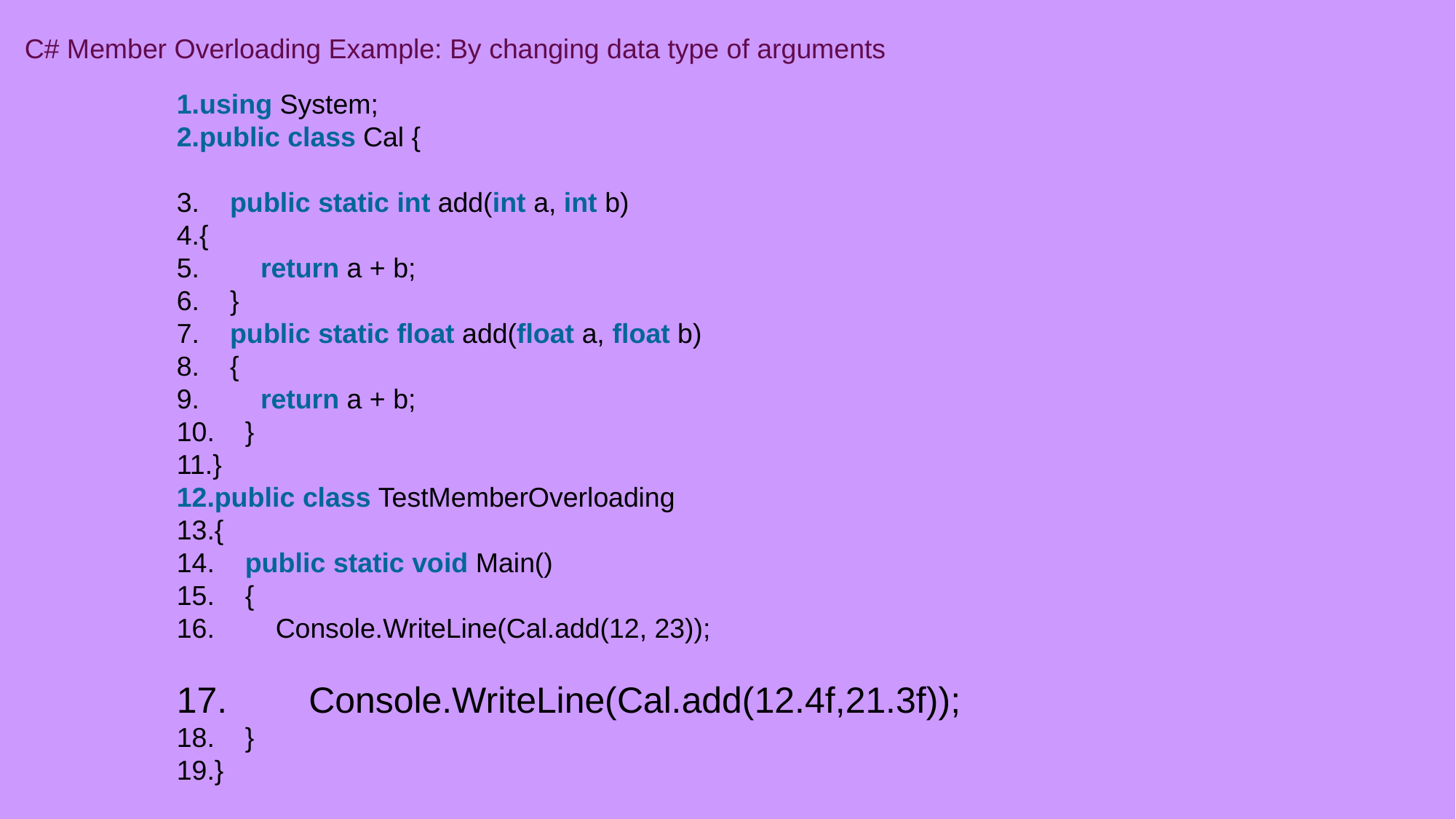

C# Member Overloading Example: By changing data type of arguments

using System;
public class Cal {

    public static int add(int a, int b)
{
        return a + b;
    }
    public static float add(float a, float b)
    {
        return a + b;
    }
}
public class TestMemberOverloading
{
    public static void Main()
    {
        Console.WriteLine(Cal.add(12, 23));

        Console.WriteLine(Cal.add(12.4f,21.3f));
    }
}